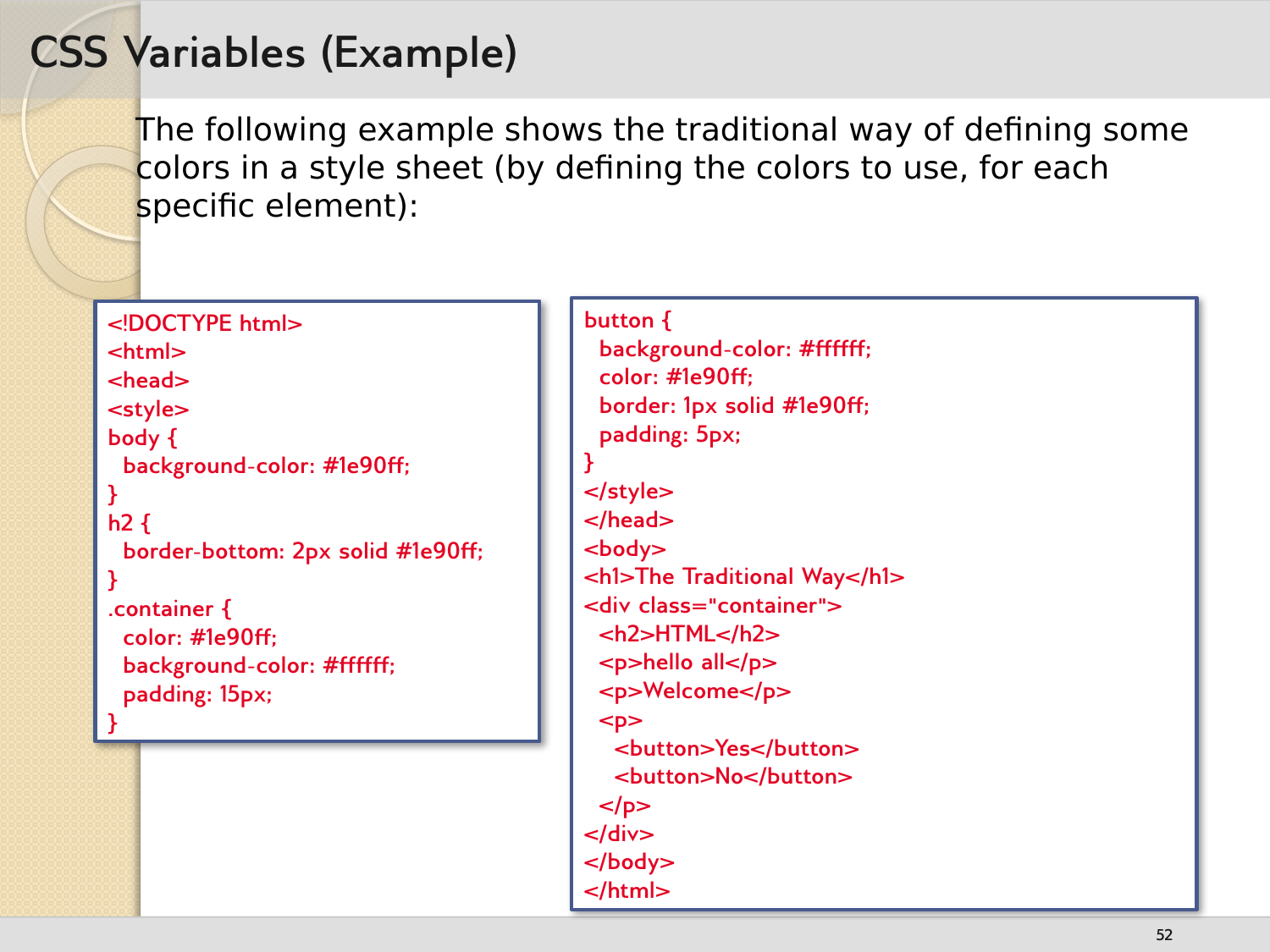

# CSS Variables (Example)
The following example shows the traditional way of defining some colors in a style sheet (by defining the colors to use, for each specific element):
button {
  background-color: #ffffff;
  color: #1e90ff;
  border: 1px solid #1e90ff;
  padding: 5px;
}
</style>
</head>
<body>
<h1>The Traditional Way</h1>
<div class="container">
  <h2>HTML</h2>
  <p>hello all</p>
  <p>Welcome</p>
  <p>
    <button>Yes</button>
    <button>No</button>
  </p>
</div>
</body>
</html>
<!DOCTYPE html>
<html>
<head>
<style>
body {
  background-color: #1e90ff;
}
h2 {
  border-bottom: 2px solid #1e90ff;
}
.container {
  color: #1e90ff;
  background-color: #ffffff;
  padding: 15px;
}